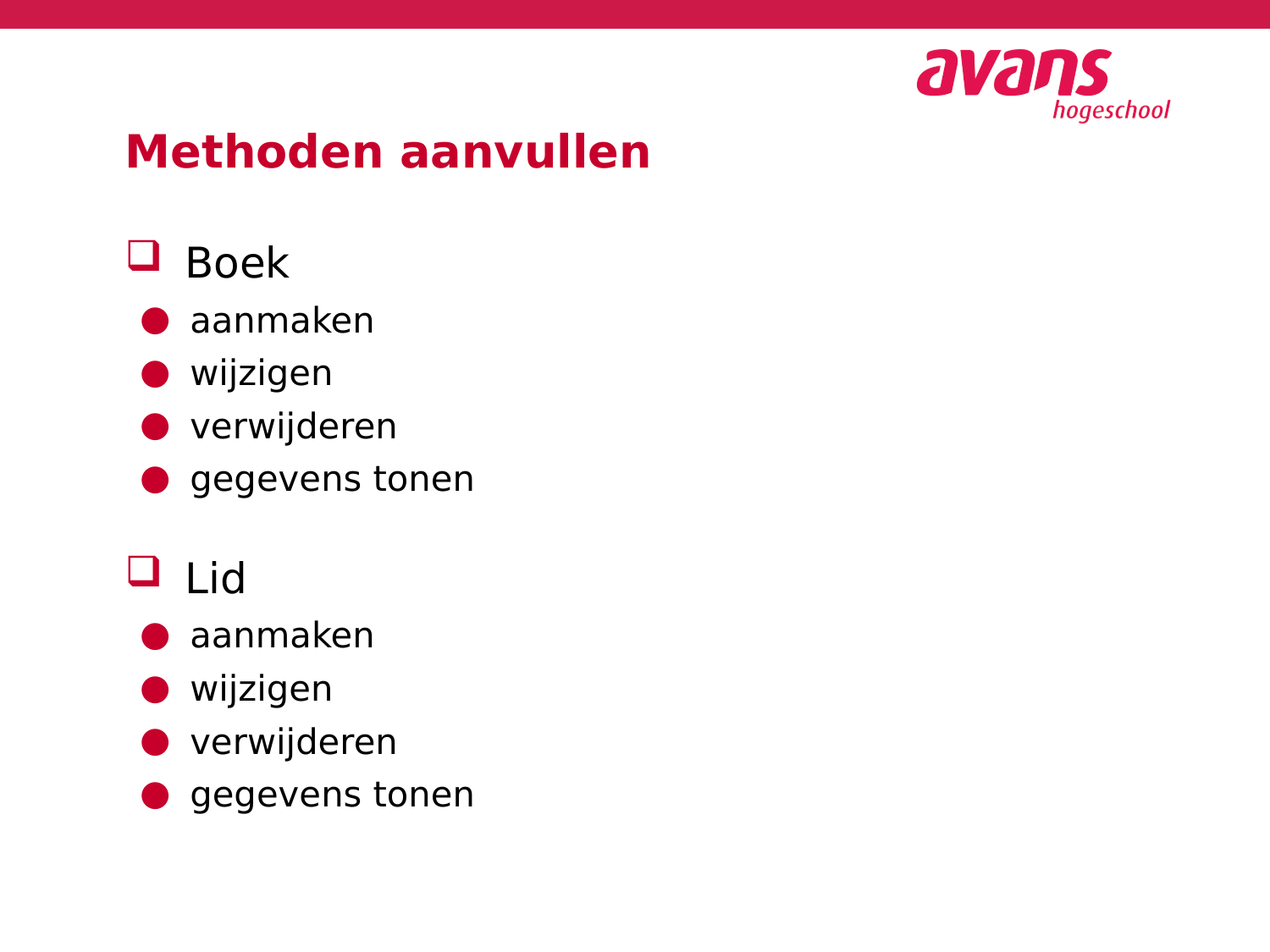

# Methoden aanvullen
Boek
aanmaken
wijzigen
verwijderen
gegevens tonen
Lid
aanmaken
wijzigen
verwijderen
gegevens tonen